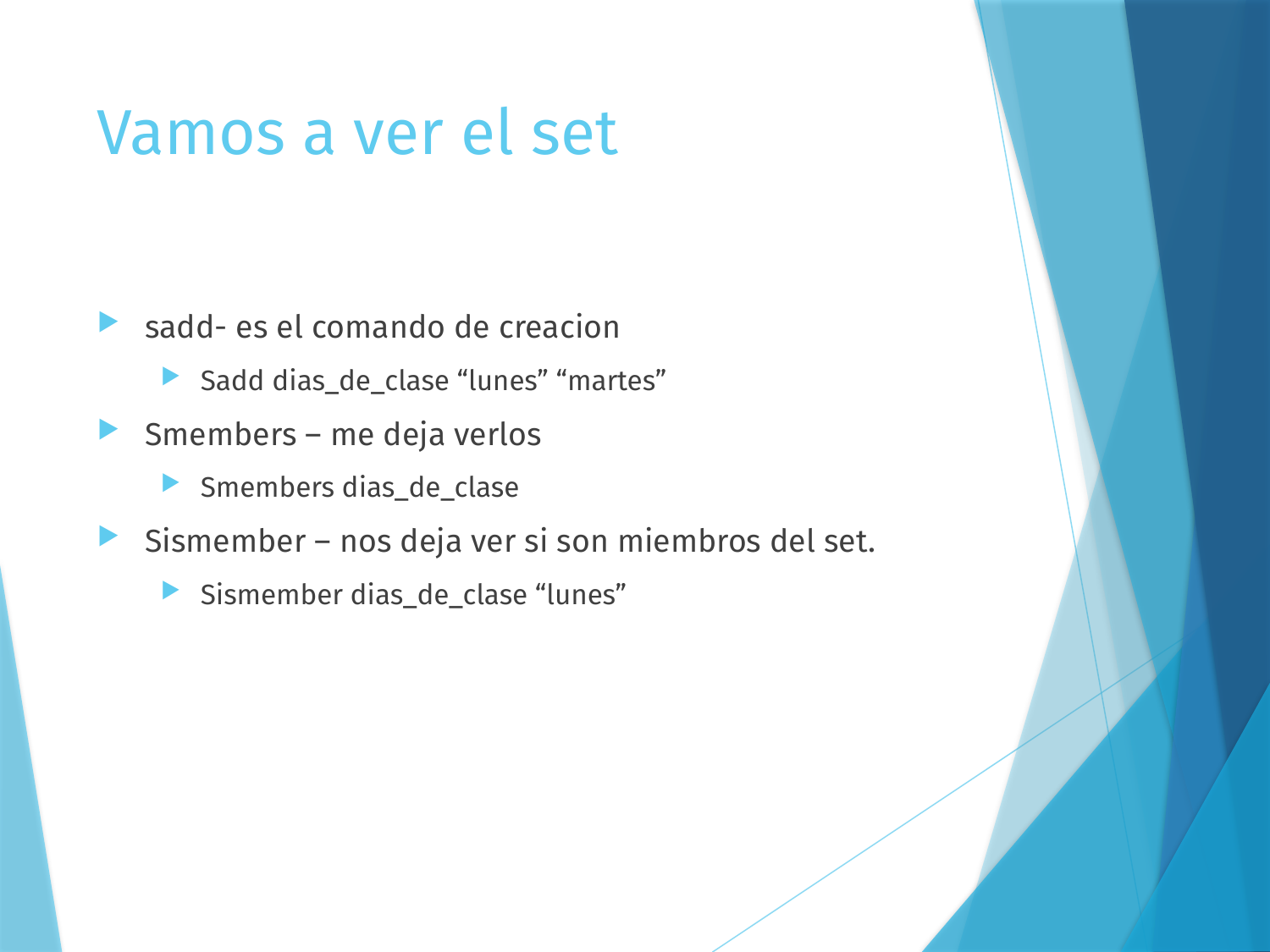

# Vamos a ver el set
sadd- es el comando de creacion
Sadd dias_de_clase “lunes” “martes”
Smembers – me deja verlos
Smembers dias_de_clase
Sismember – nos deja ver si son miembros del set.
Sismember dias_de_clase “lunes”